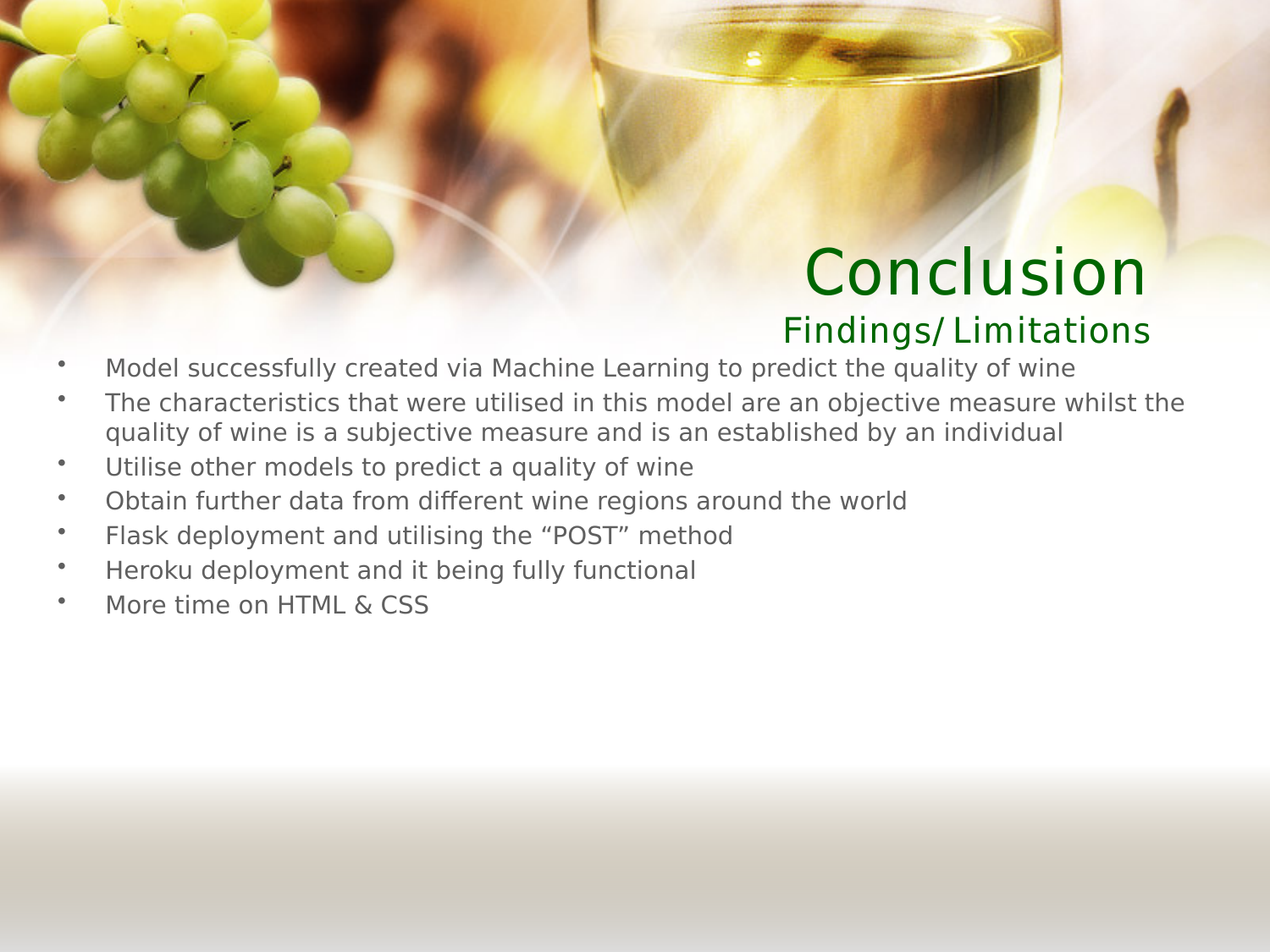

# Conclusion Findings/Limitations
Model successfully created via Machine Learning to predict the quality of wine
The characteristics that were utilised in this model are an objective measure whilst the quality of wine is a subjective measure and is an established by an individual
Utilise other models to predict a quality of wine
Obtain further data from different wine regions around the world
Flask deployment and utilising the “POST” method
Heroku deployment and it being fully functional
More time on HTML & CSS